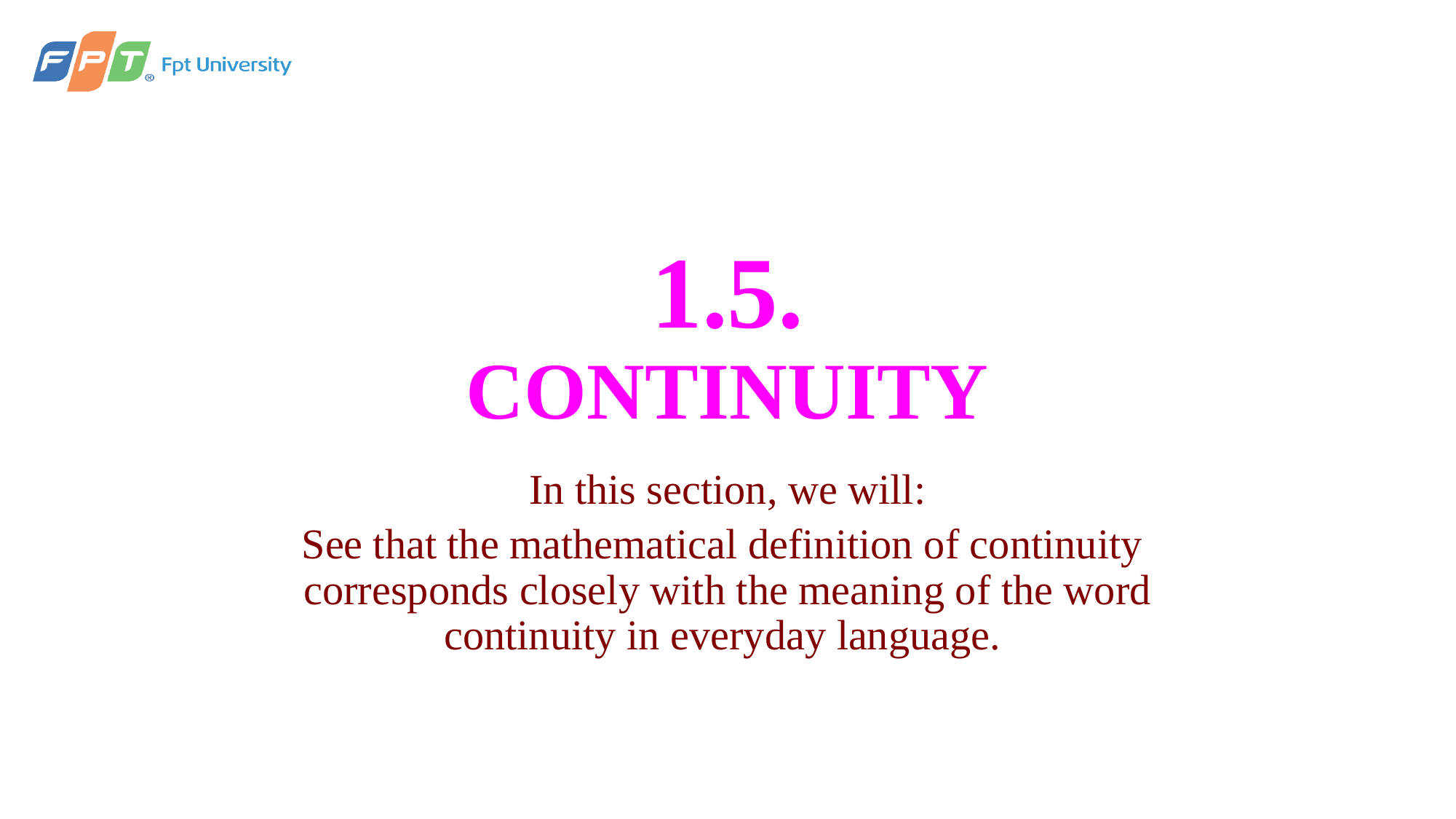

# 1.5. CONTINUITY
In this section, we will:
See that the mathematical definition of continuity
corresponds closely with the meaning of the word
continuity in everyday language.